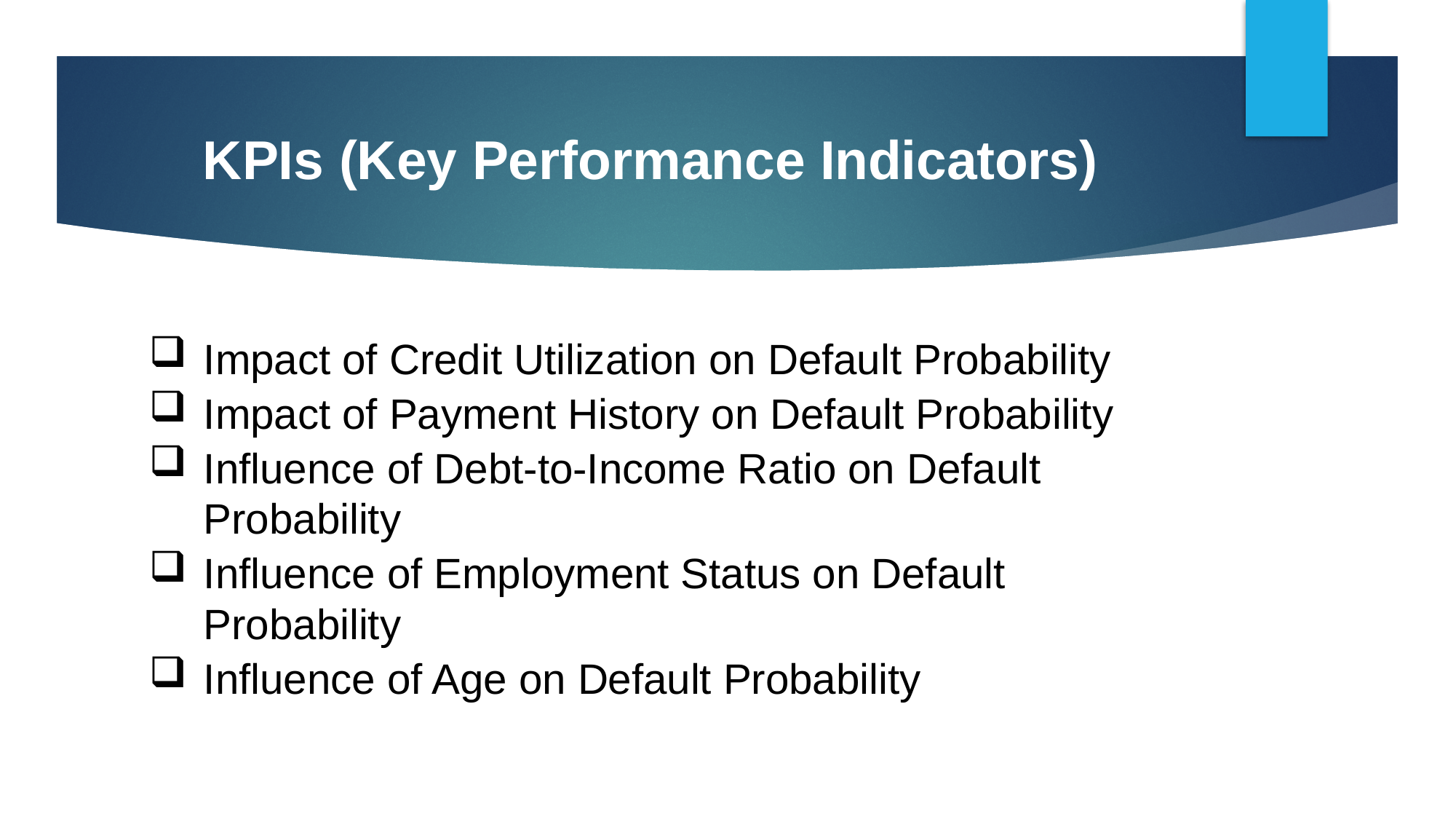

# KPIs (Key Performance Indicators)
Impact of Credit Utilization on Default Probability
Impact of Payment History on Default Probability
Influence of Debt-to-Income Ratio on Default Probability
Influence of Employment Status on Default Probability
Influence of Age on Default Probability